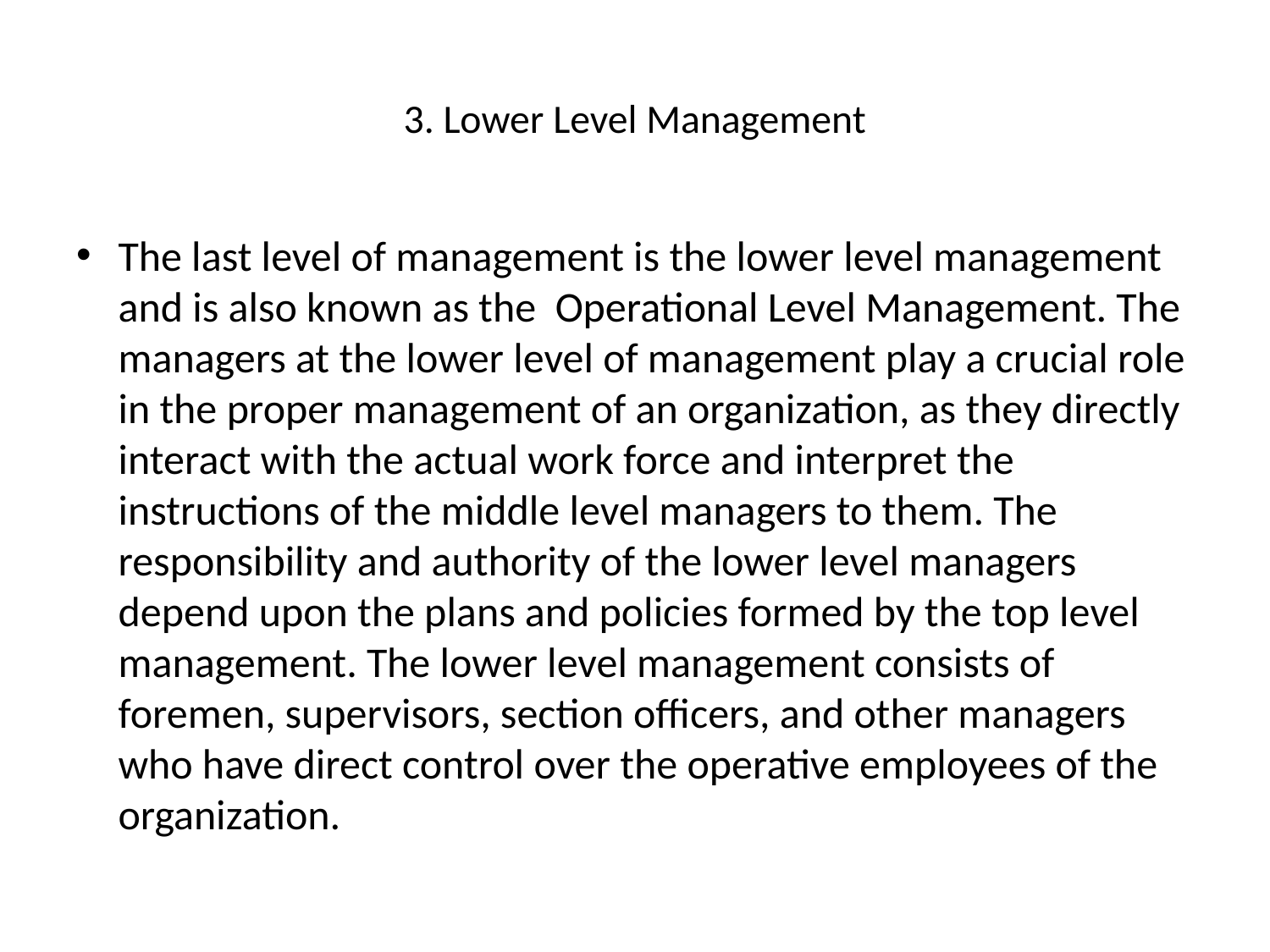

# 3. Lower Level Management
The last level of management is the lower level management and is also known as the  Operational Level Management. The managers at the lower level of management play a crucial role in the proper management of an organization, as they directly interact with the actual work force and interpret the instructions of the middle level managers to them. The responsibility and authority of the lower level managers depend upon the plans and policies formed by the top level management. The lower level management consists of foremen, supervisors, section officers, and other managers who have direct control over the operative employees of the organization.